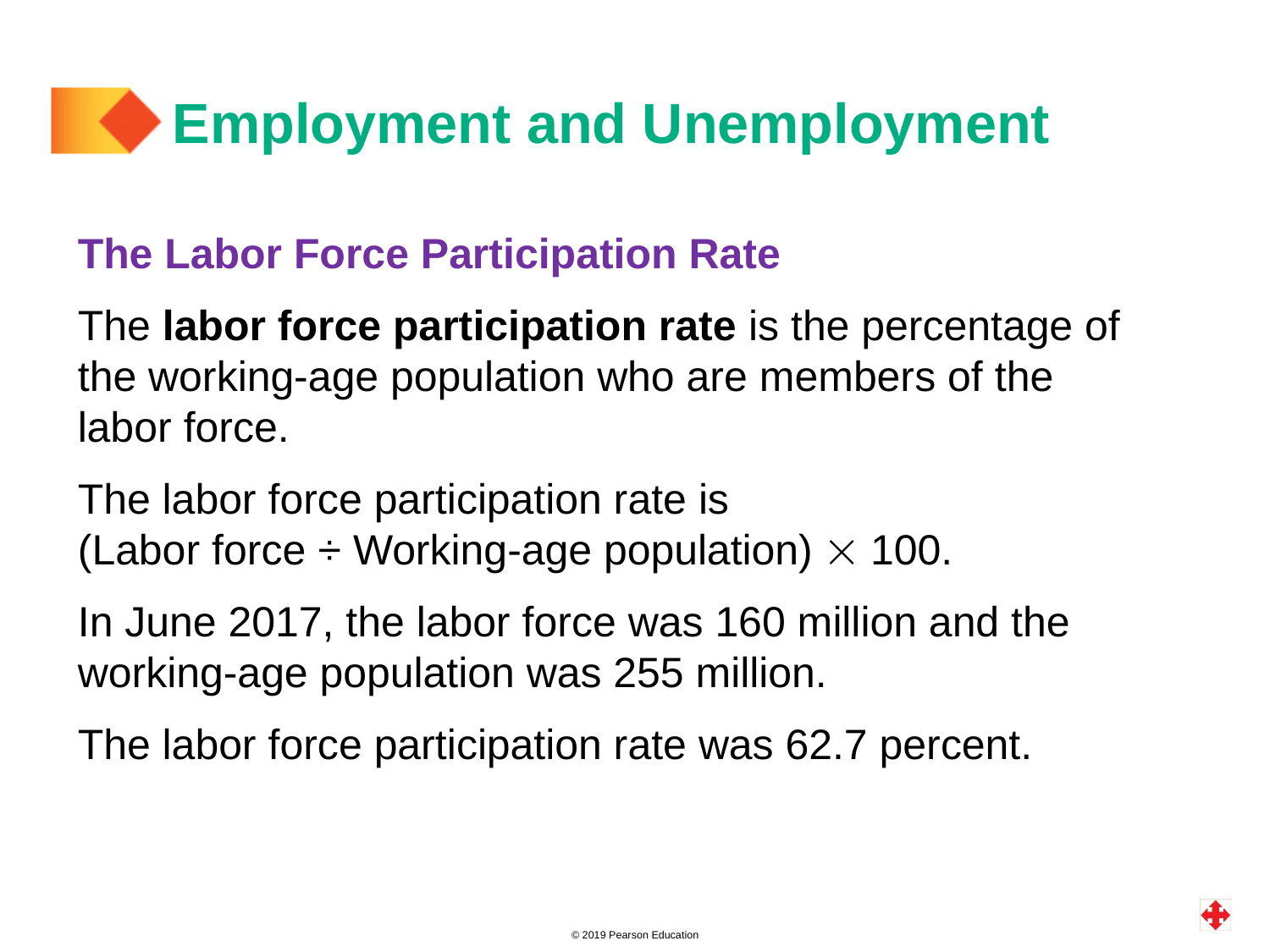

# Employment and Unemployment
The Labor Force Participation Rate
The labor force participation rate is the percentage of the working-age population who are members of the labor force.
The labor force participation rate is
(Labor force ÷ Working-age population) × 100.
In June 2017, the labor force was 160 million and the working-age population was 255 million.
The labor force participation rate was 62.7 percent.